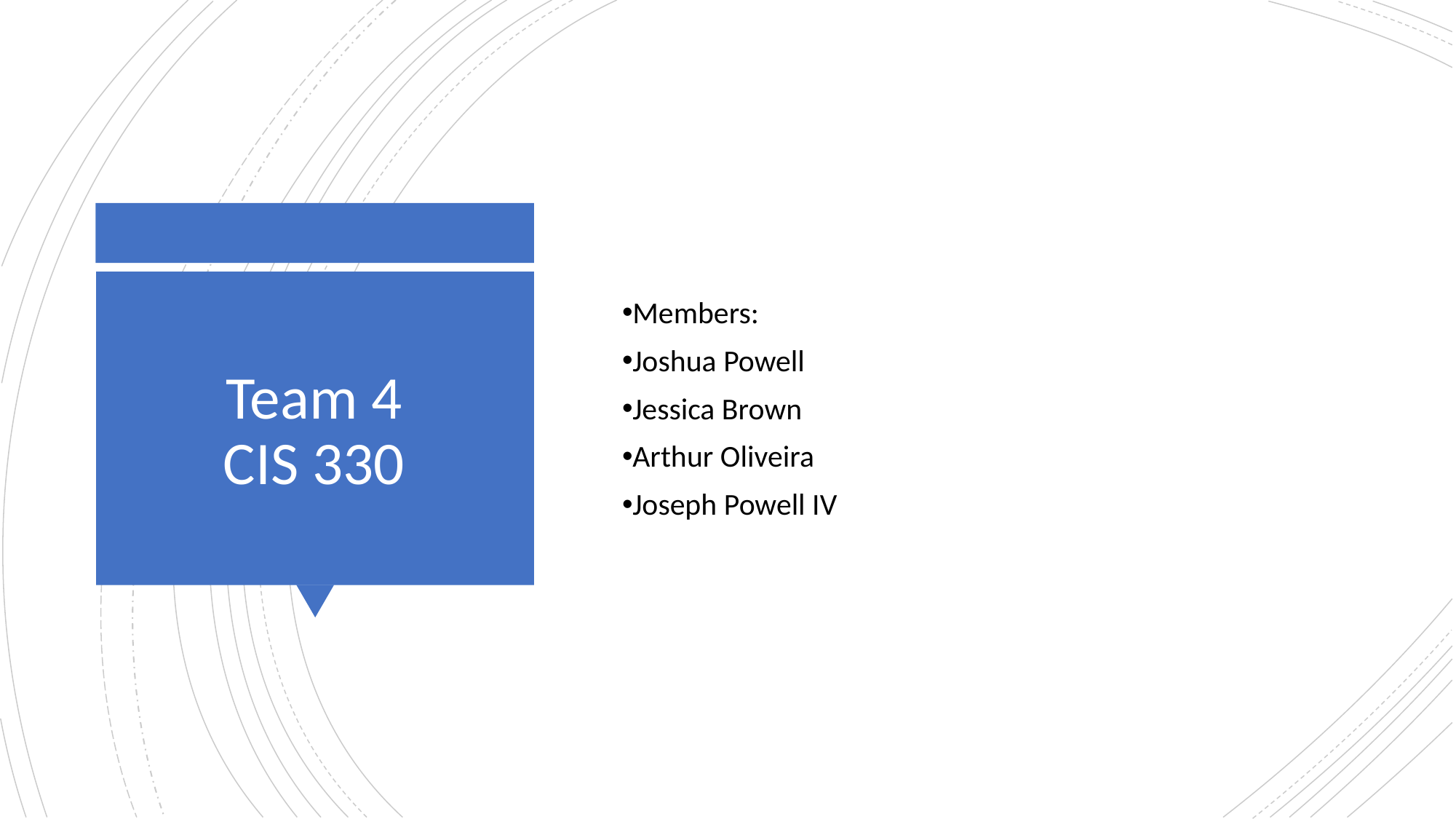

Members:
Joshua Powell
Jessica Brown
Arthur Oliveira
Joseph Powell IV

# Team 4 CIS 330